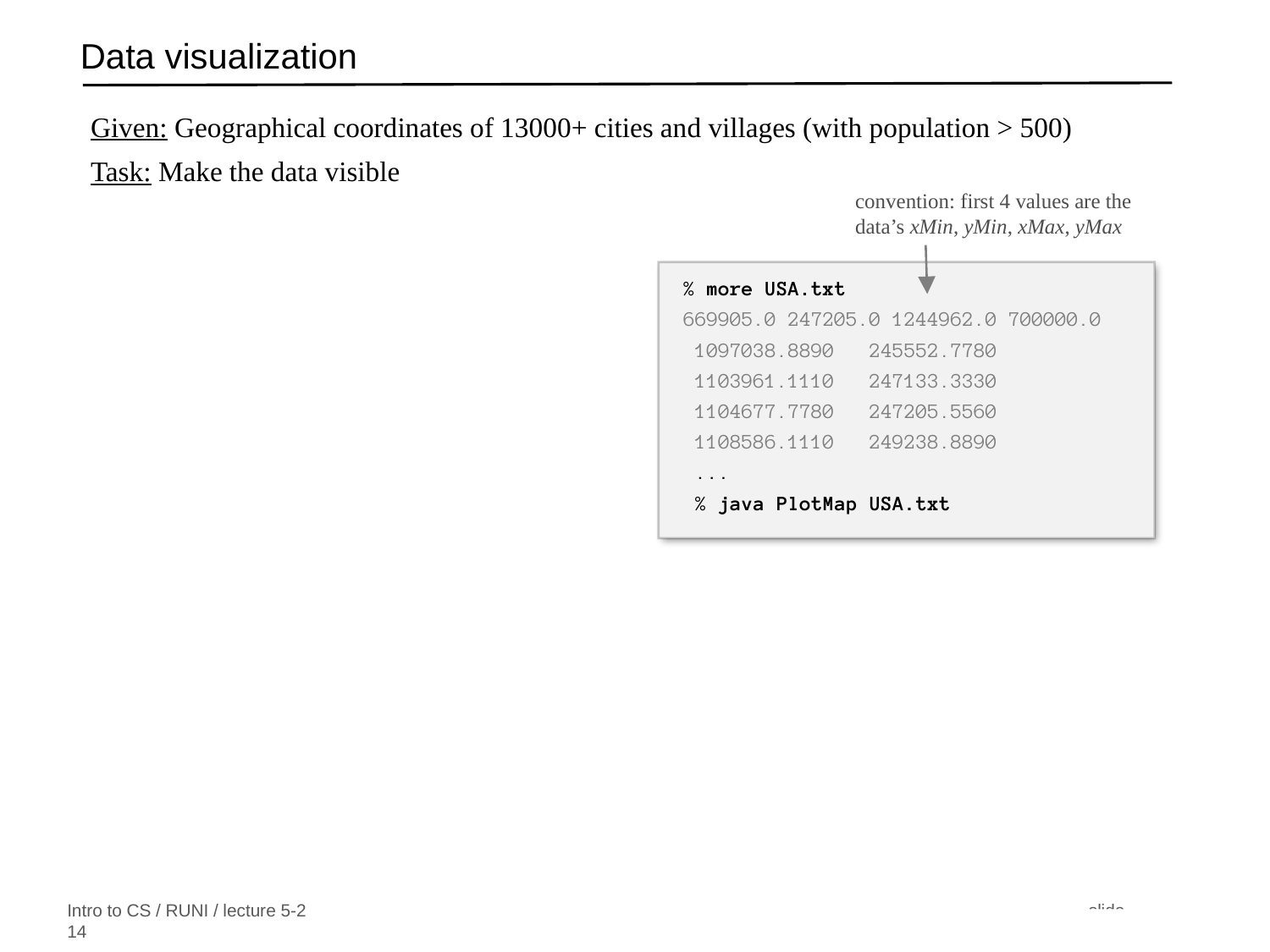

# Data visualization
Given: Geographical coordinates of 13000+ cities and villages (with population > 500)
Task: Make the data visible
convention: first 4 values are the
data’s xMin, yMin, xMax, yMax
% more USA.txt
669905.0 247205.0 1244962.0 700000.0
 1097038.8890   245552.7780
 1103961.1110   247133.3330
 1104677.7780   247205.5560
 1108586.1110   249238.8890
 ...
 % java PlotMap USA.txt